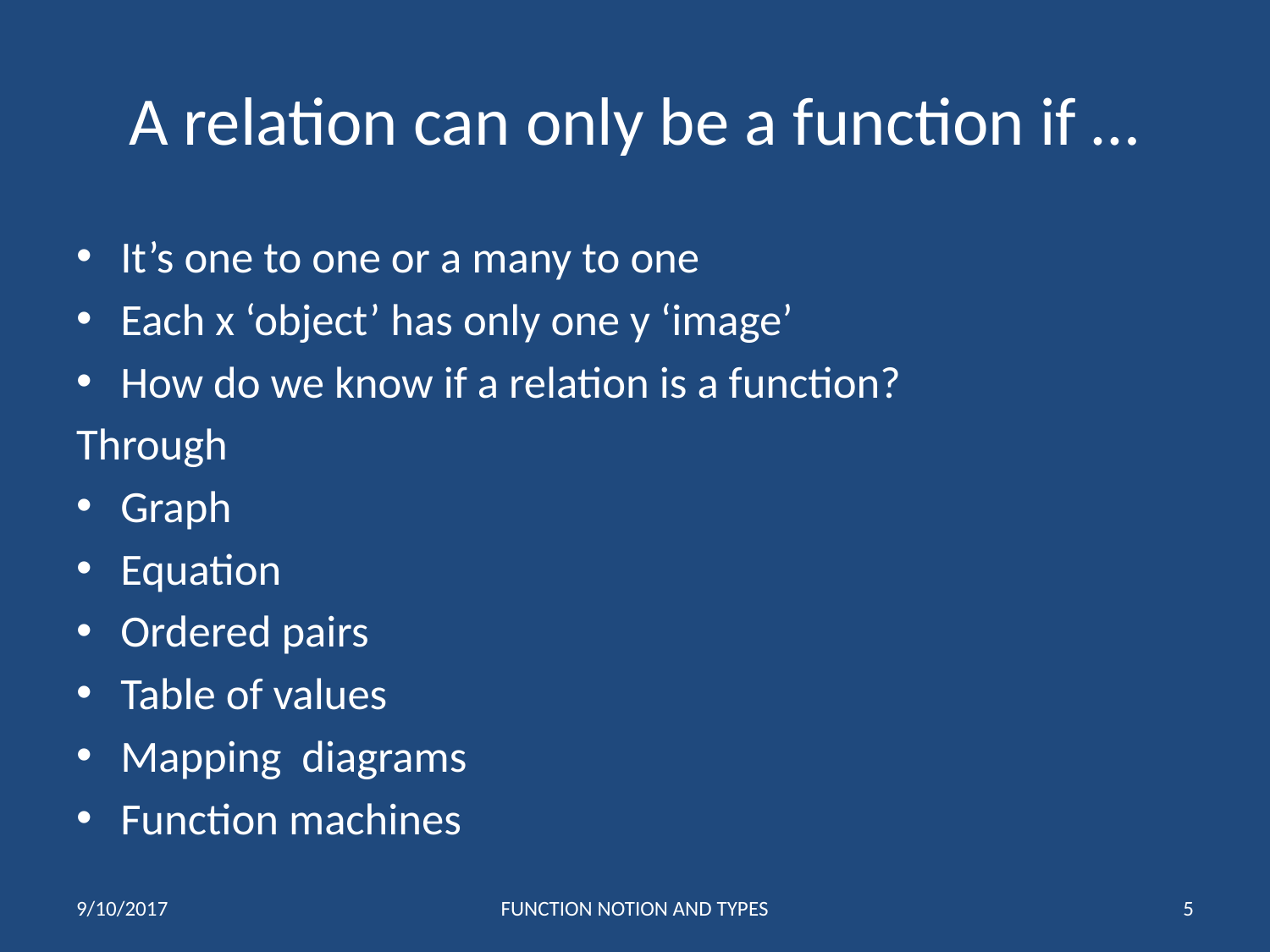

# A relation can only be a function if …
It’s one to one or a many to one
Each x ‘object’ has only one y ‘image’
How do we know if a relation is a function?
Through
Graph
Equation
Ordered pairs
Table of values
Mapping  diagrams
Function machines
9/10/2017
FUNCTION NOTION AND TYPES
5